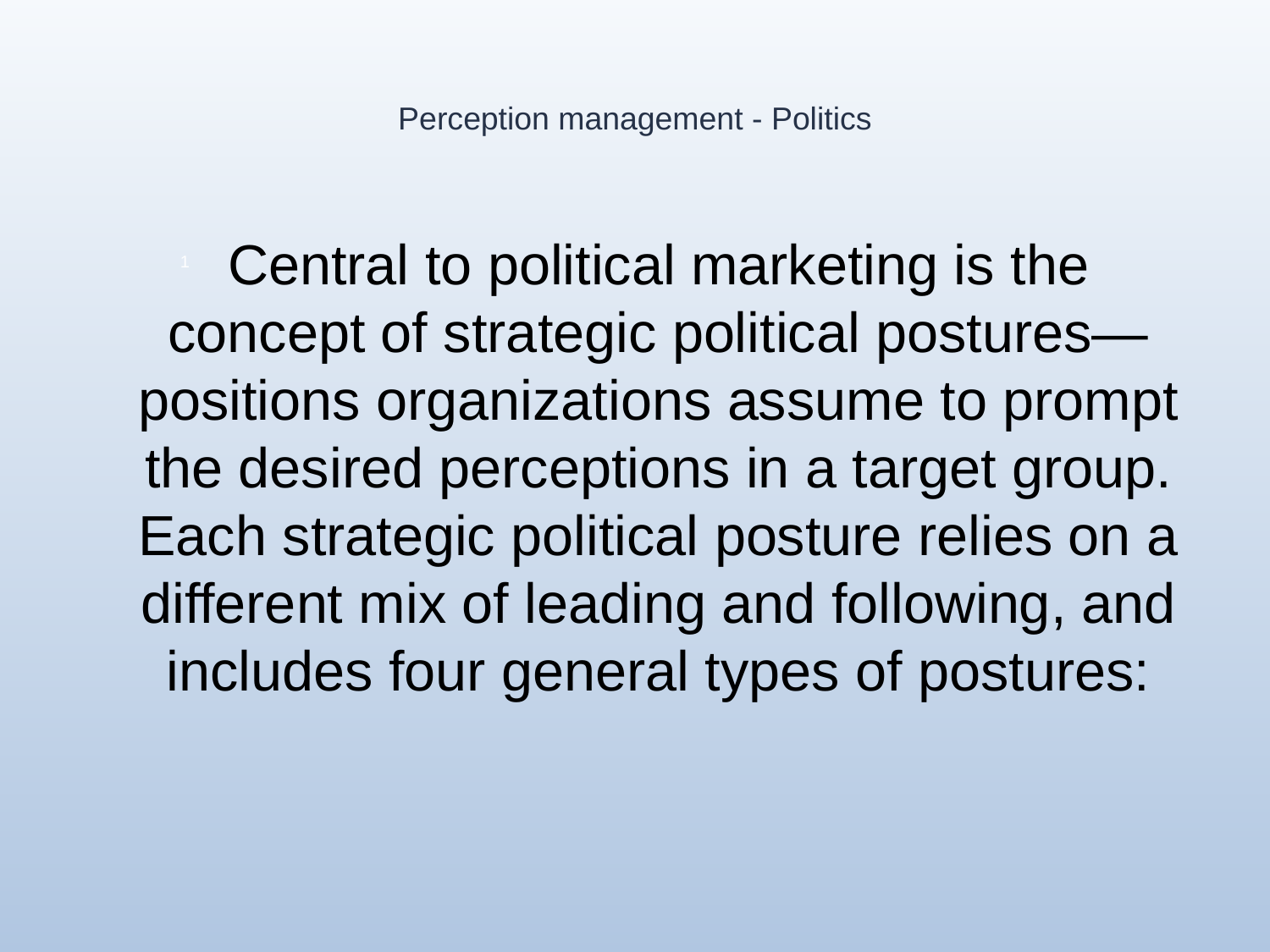

# Perception management - Politics
Central to political marketing is the concept of strategic political postures—positions organizations assume to prompt the desired perceptions in a target group. Each strategic political posture relies on a different mix of leading and following, and includes four general types of postures: